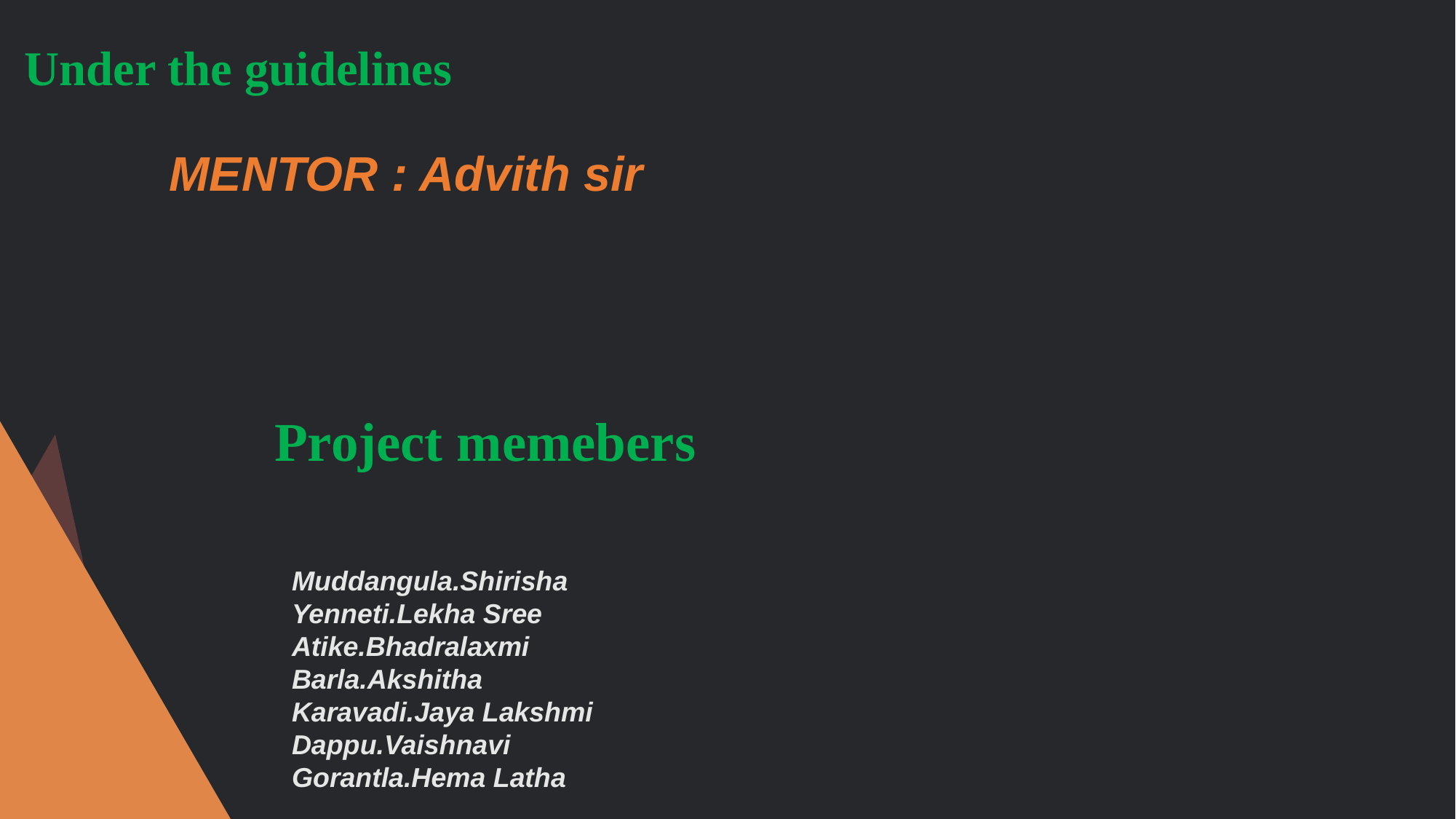

Under the guidelines
MENTOR : Advith sir
# Project memebers
Muddangula.Shirisha
Yenneti.Lekha Sree
Atike.Bhadralaxmi
Barla.Akshitha
Karavadi.Jaya Lakshmi
Dappu.Vaishnavi
Gorantla.Hema Latha